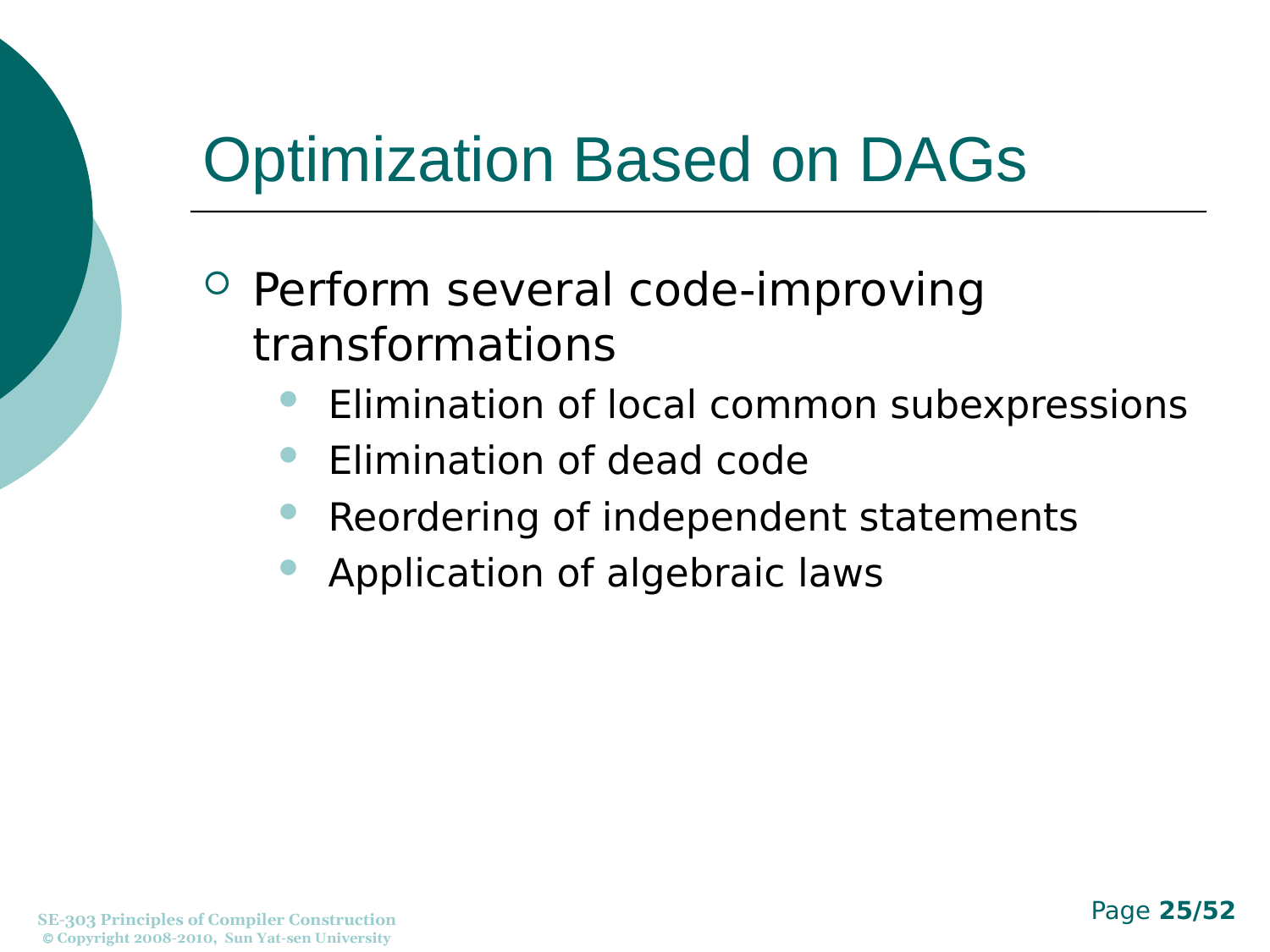

# Optimization Based on DAGs
Perform several code-improving transformations
Elimination of local common subexpressions
Elimination of dead code
Reordering of independent statements
Application of algebraic laws
SE-303 Principles of Compiler Construction
© Copyright 2008-2010,  Sun Yat-sen University